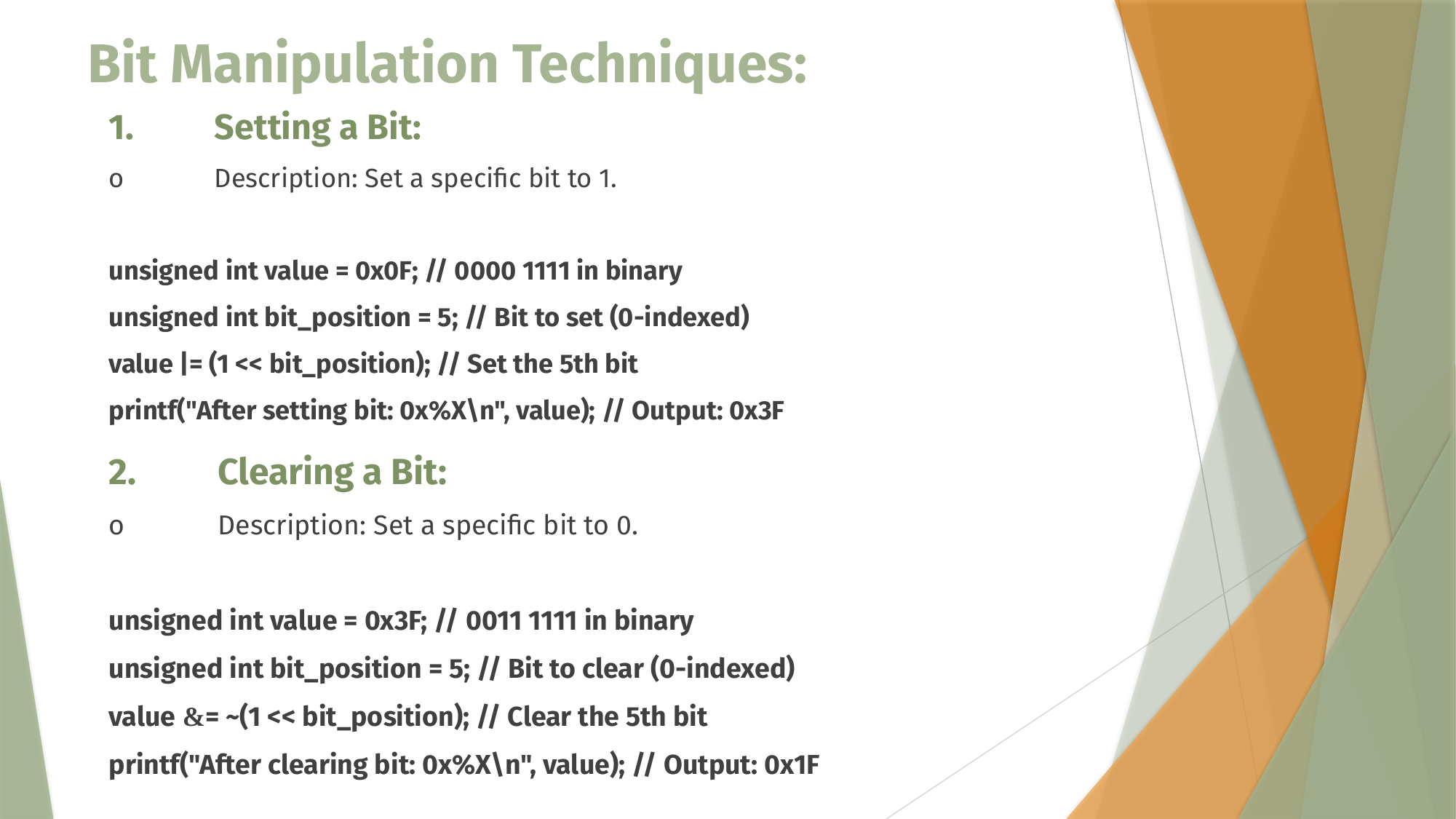

# Bit Manipulation Techniques:
1.	Setting a Bit:
o	Description: Set a specific bit to 1.

unsigned int value = 0x0F; // 0000 1111 in binary
unsigned int bit_position = 5; // Bit to set (0-indexed)
value |= (1 << bit_position); // Set the 5th bit
printf("After setting bit: 0x%X\n", value); // Output: 0x3F

2.	Clearing a Bit:
o	Description: Set a specific bit to 0.

unsigned int value = 0x3F; // 0011 1111 in binary
unsigned int bit_position = 5; // Bit to clear (0-indexed)
value &= ~(1 << bit_position); // Clear the 5th bit
printf("After clearing bit: 0x%X\n", value); // Output: 0x1F